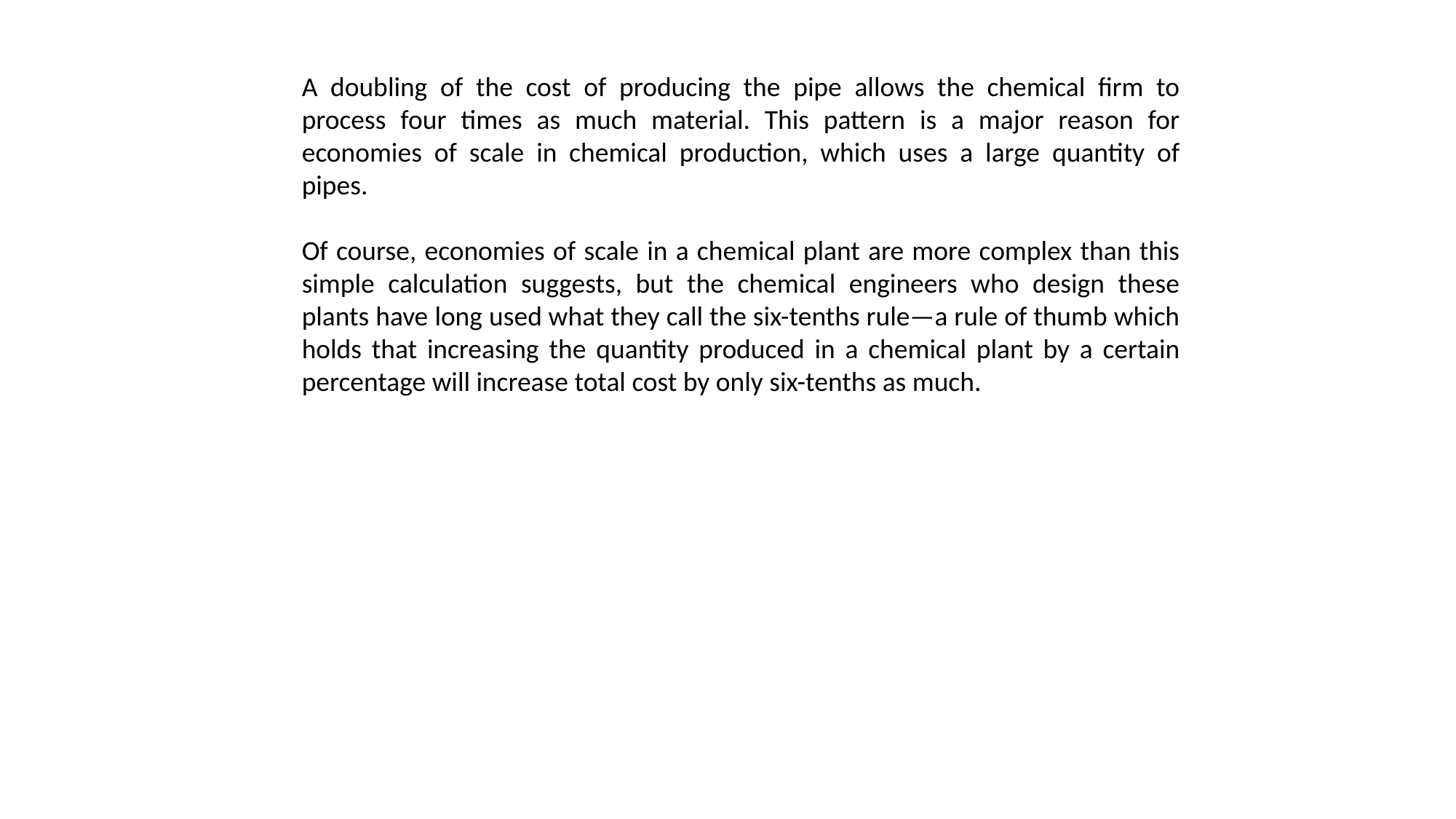

A doubling of the cost of producing the pipe allows the chemical firm to process four times as much material. This pattern is a major reason for economies of scale in chemical production, which uses a large quantity of pipes.

Of course, economies of scale in a chemical plant are more complex than this simple calculation suggests, but the chemical engineers who design these plants have long used what they call the six-tenths rule—a rule of thumb which holds that increasing the quantity produced in a chemical plant by a certain percentage will increase total cost by only six-tenths as much.